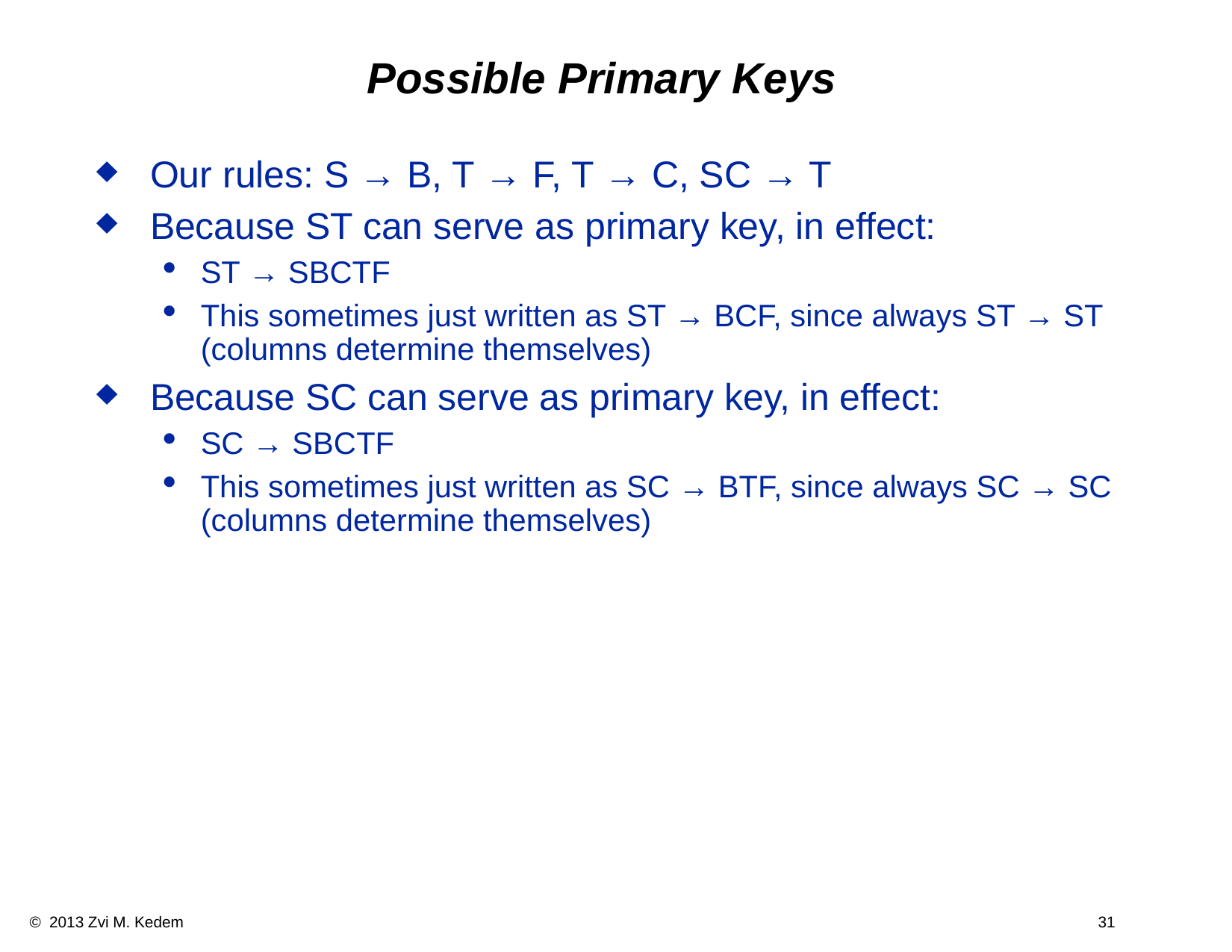

# Possible Primary Keys
Our rules: S → B, T → F, T → C, SC → T
Because ST can serve as primary key, in effect:
ST → SBCTF
This sometimes just written as ST → BCF, since always ST → ST (columns determine themselves)
Because SC can serve as primary key, in effect:
SC → SBCTF
This sometimes just written as SC → BTF, since always SC → SC (columns determine themselves)